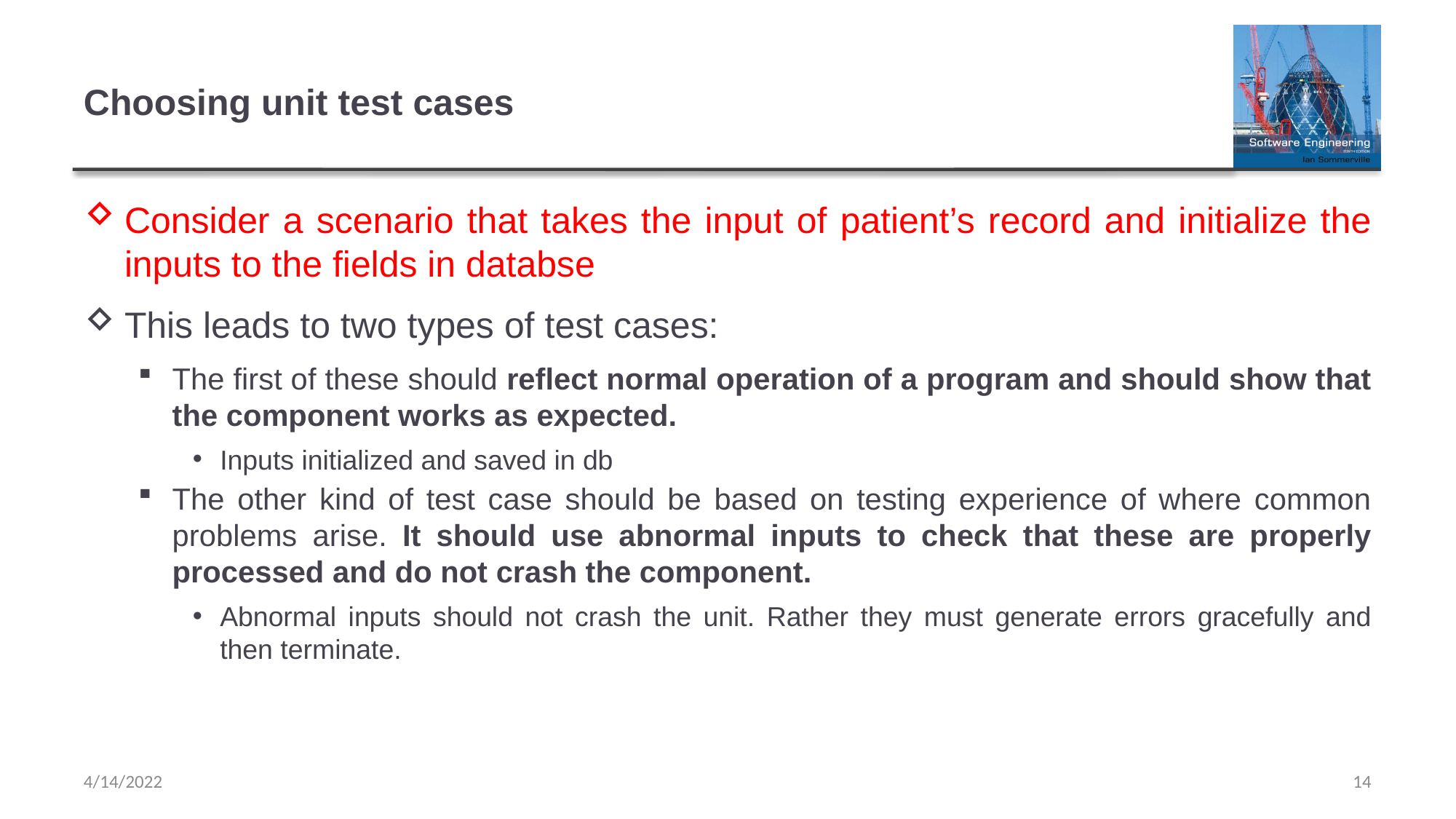

# Choosing unit test cases
Consider a scenario that takes the input of patient’s record and initialize the inputs to the fields in databse
This leads to two types of test cases:
The first of these should reflect normal operation of a program and should show that the component works as expected.
Inputs initialized and saved in db
The other kind of test case should be based on testing experience of where common problems arise. It should use abnormal inputs to check that these are properly processed and do not crash the component.
Abnormal inputs should not crash the unit. Rather they must generate errors gracefully and then terminate.

4/14/2022
14